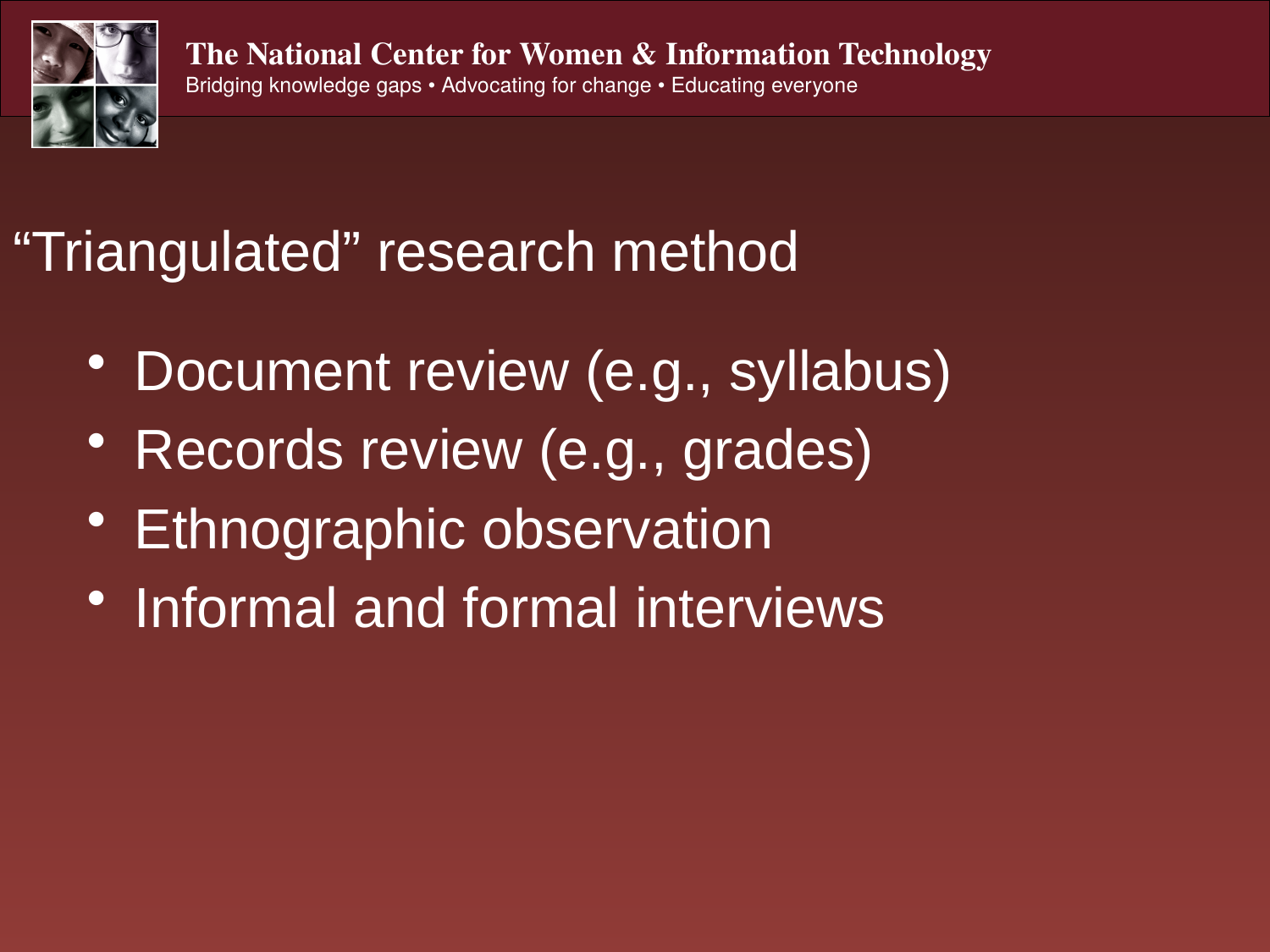

# “Triangulated” research method
Document review (e.g., syllabus)
Records review (e.g., grades)
Ethnographic observation
Informal and formal interviews